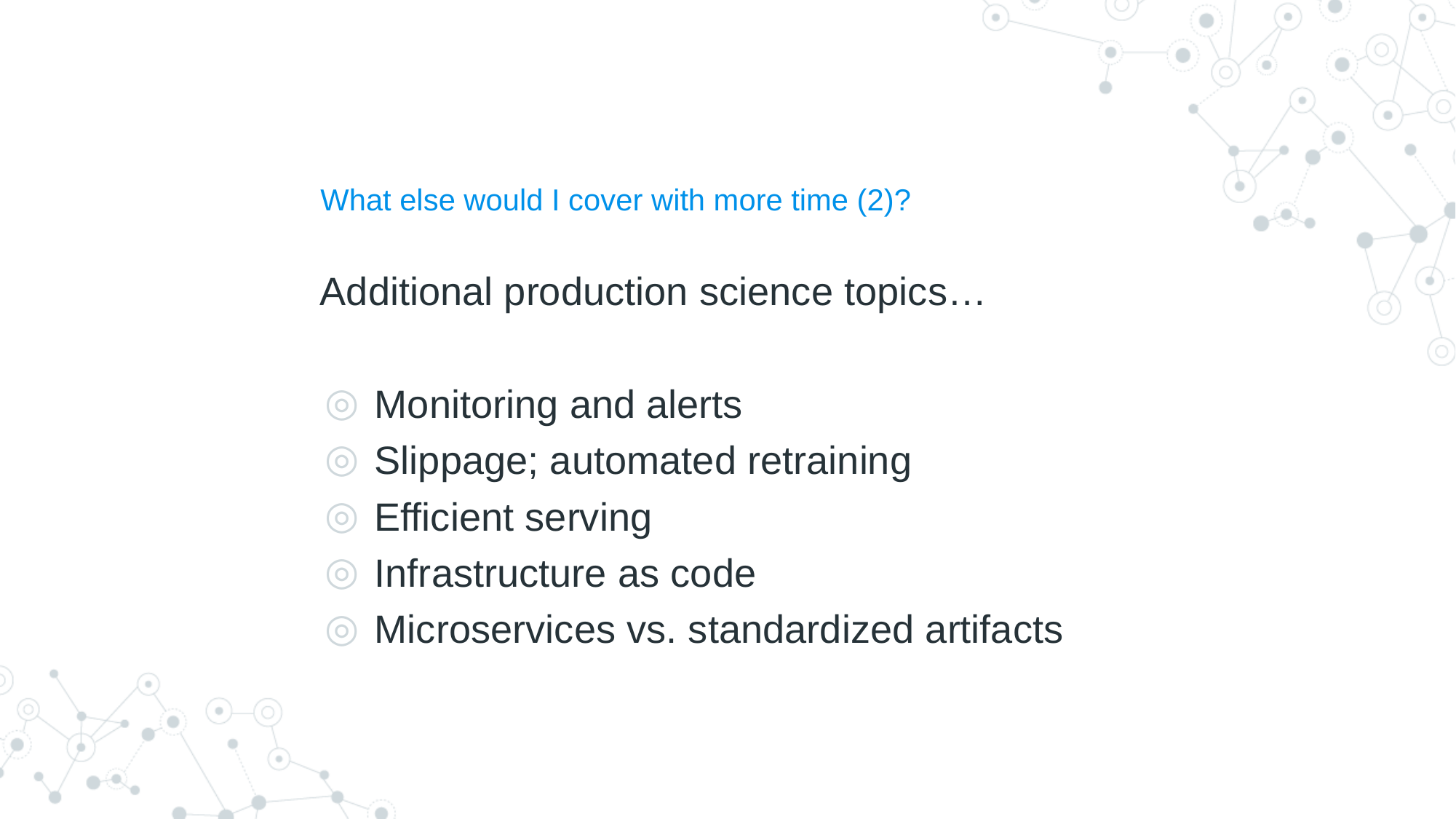

# What else would I cover with more time (2)?
Additional production science topics…

Monitoring and alerts
Slippage; automated retraining
Efficient serving
Infrastructure as code
Microservices vs. standardized artifacts